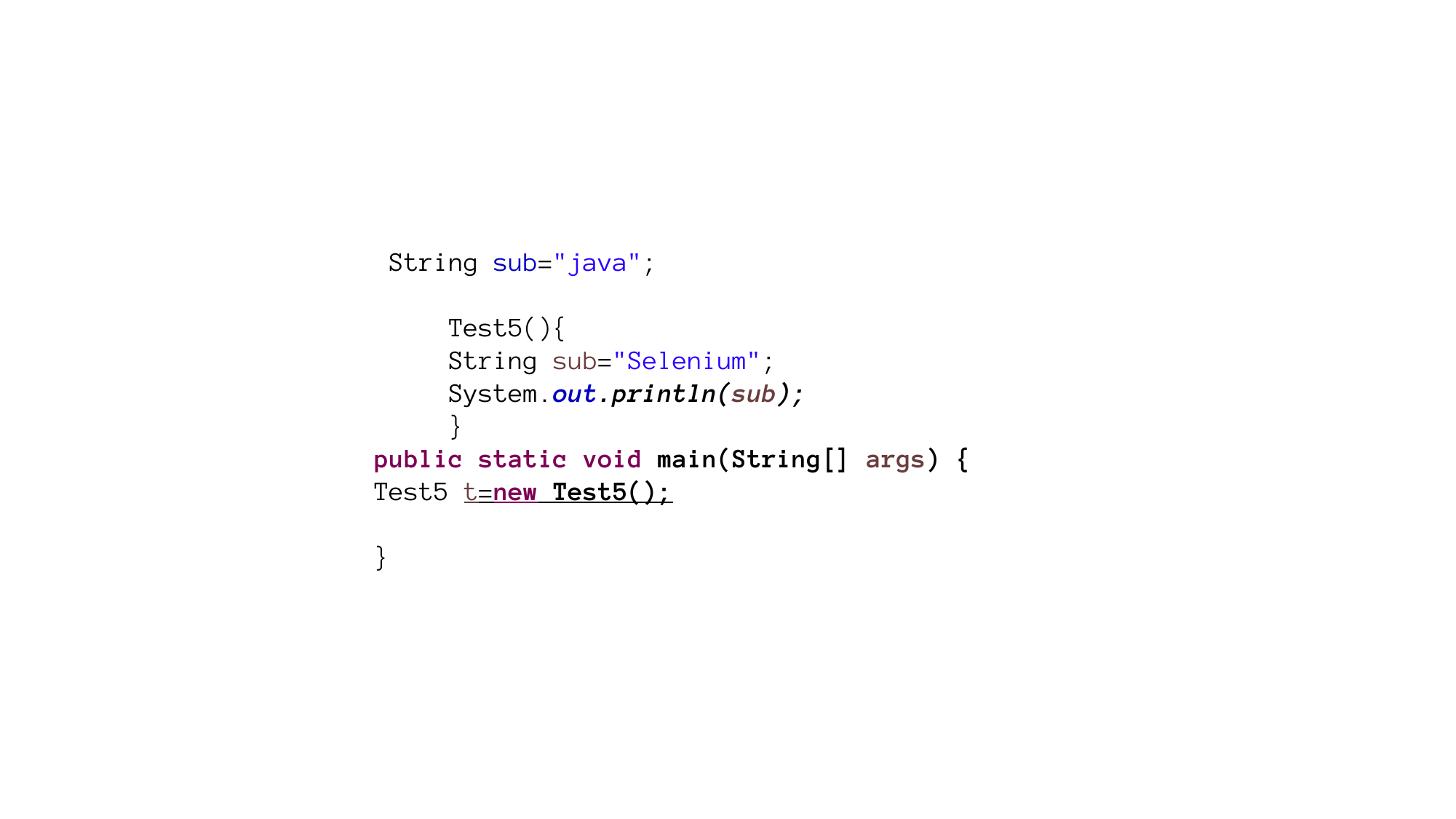

#
 String sub="java";

     Test5(){
     String sub="Selenium";
     System.out.println(sub);
     }
public static void main(String[] args) {
Test5 t=new Test5();

}